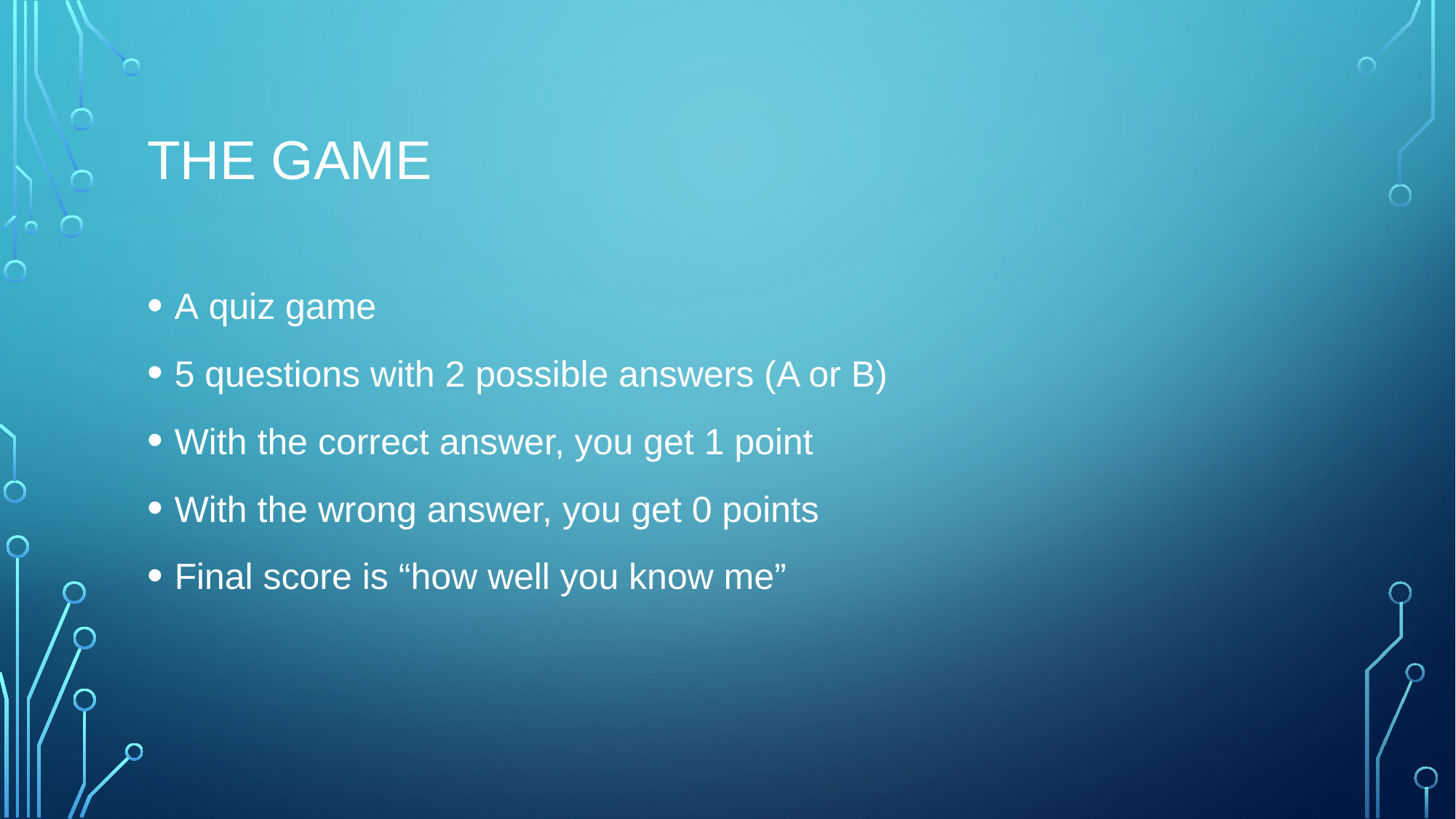

# The game
A quiz game
5 questions with 2 possible answers (A or B)
With the correct answer, you get 1 point
With the wrong answer, you get 0 points
Final score is “how well you know me”